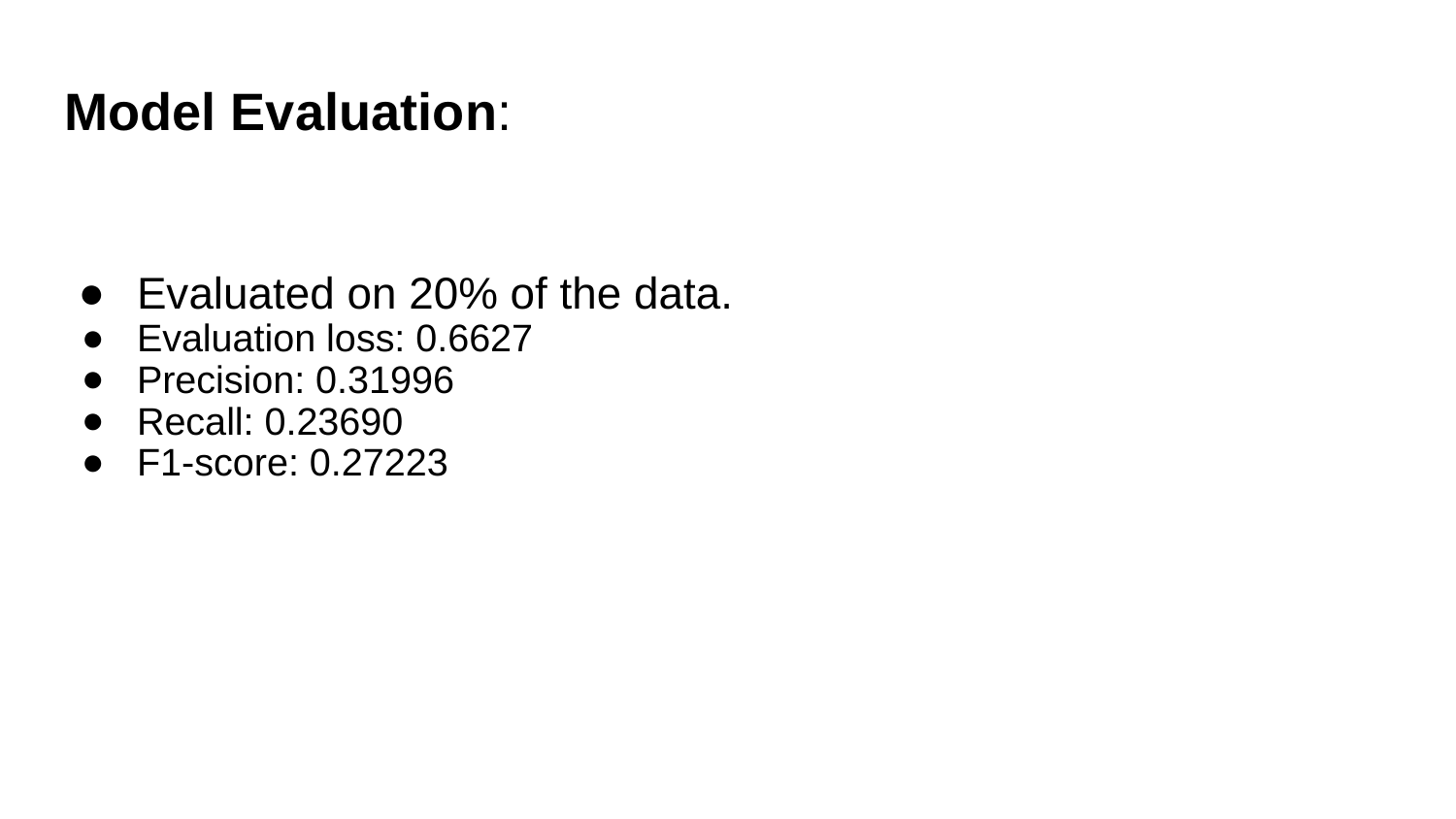

# Model Evaluation:

Evaluated on 20% of the data.
Evaluation loss: 0.6627
Precision: 0.31996
Recall: 0.23690
F1-score: 0.27223